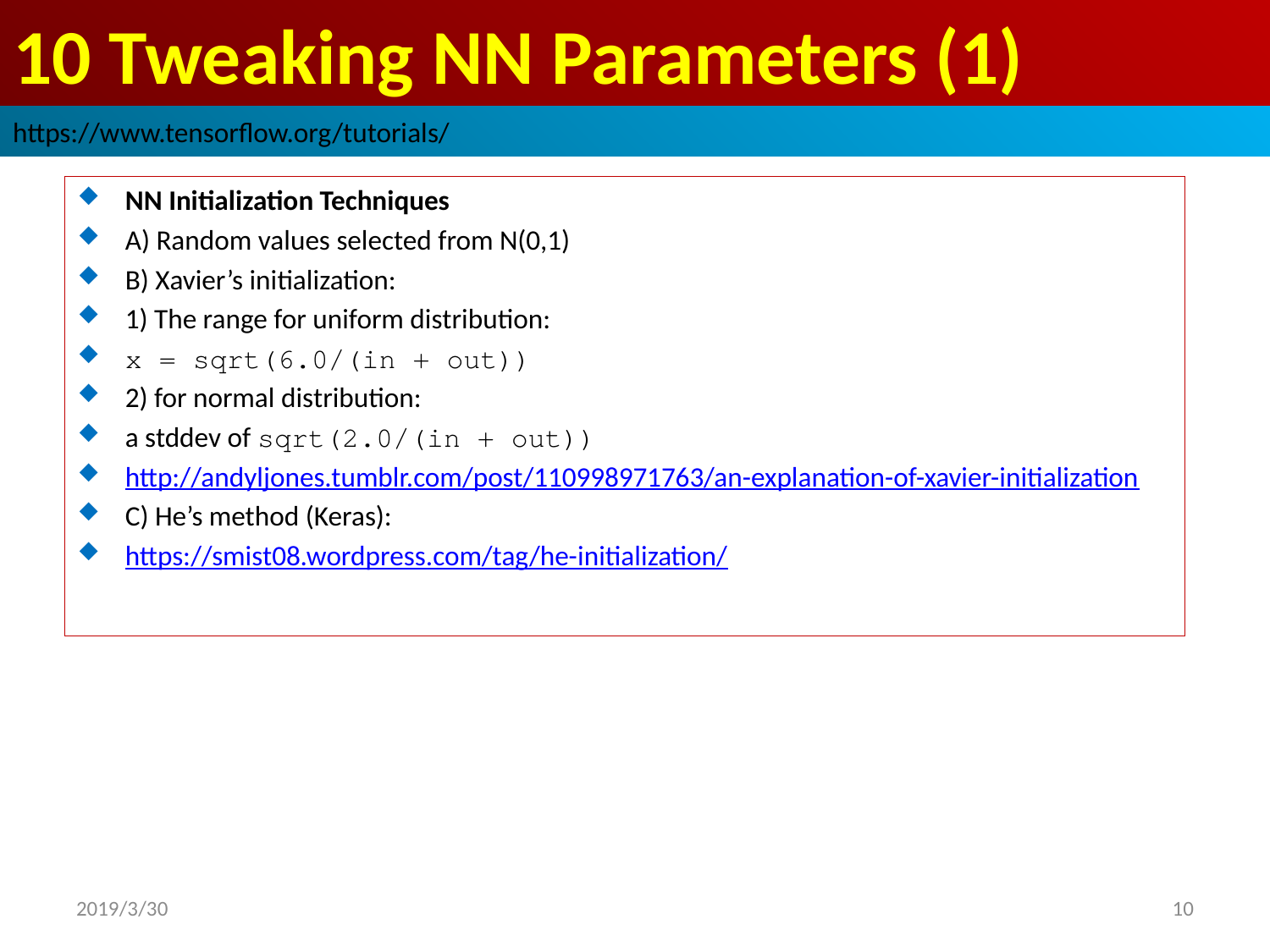

# 10 Tweaking NN Parameters (1)
https://www.tensorflow.org/tutorials/
NN Initialization Techniques
A) Random values selected from N(0,1)
B) Xavier’s initialization:
1) The range for uniform distribution:
x = sqrt(6.0/(in + out))
2) for normal distribution:
a stddev of sqrt(2.0/(in + out))
http://andyljones.tumblr.com/post/110998971763/an-explanation-of-xavier-initialization
C) He’s method (Keras):
https://smist08.wordpress.com/tag/he-initialization/

2019/3/30
10